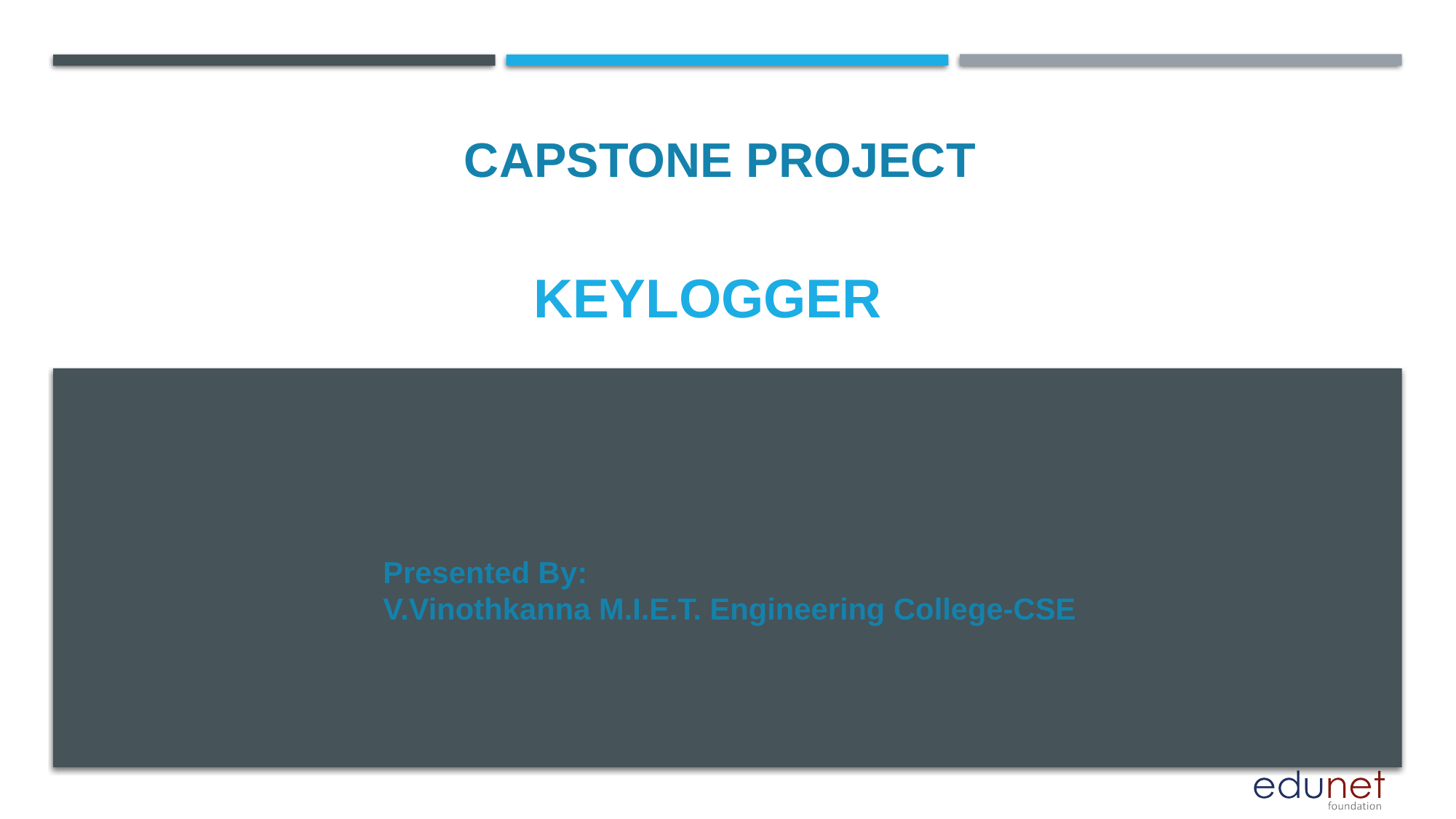

CAPSTONE PROJECT
# KEYLOGGER
Presented By:
V.Vinothkanna M.I.E.T. Engineering College-CSE